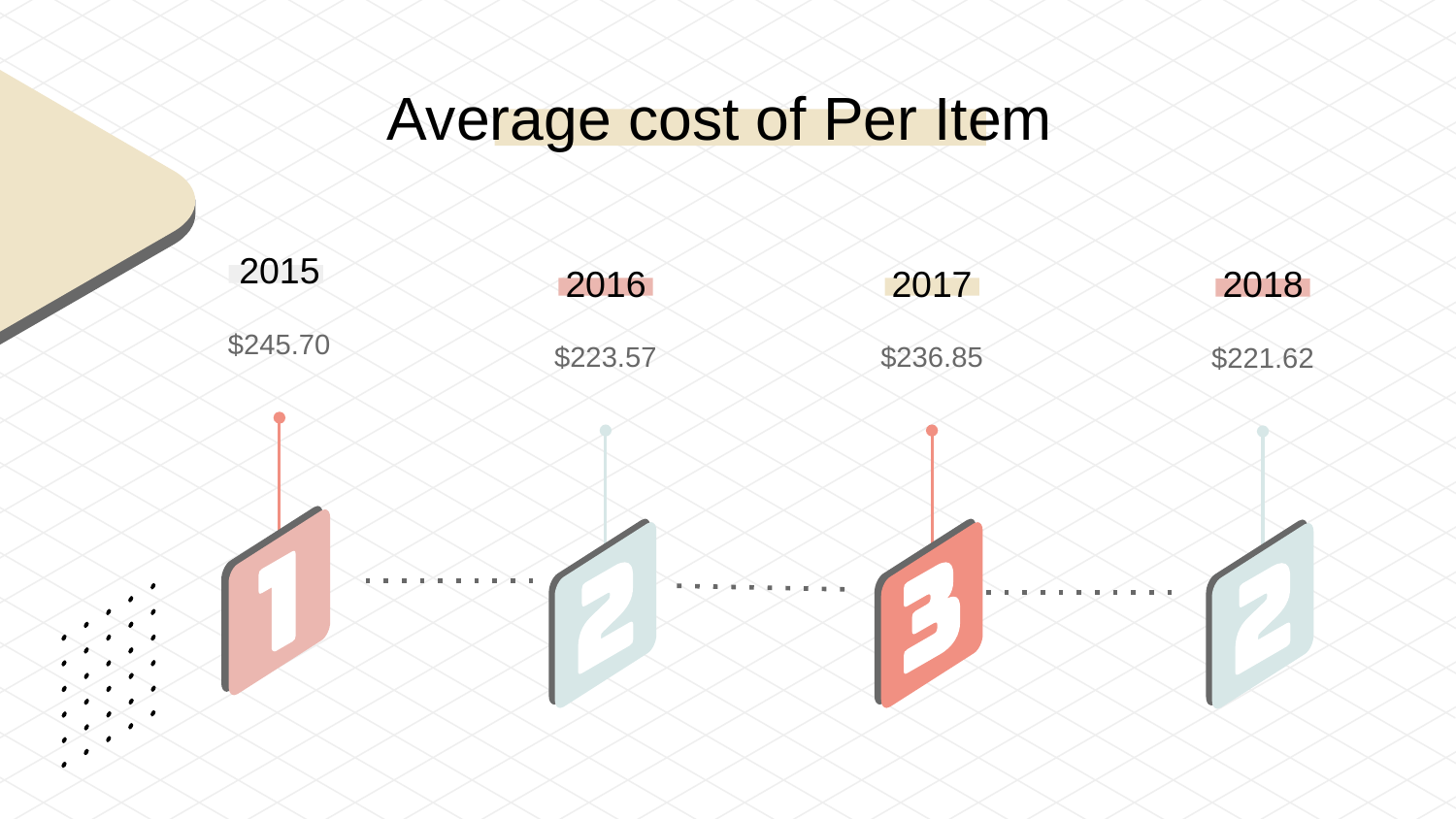

# Average cost of Per Item

2015
2016
2017
2018

$245.70
$223.57
$236.85
$221.62